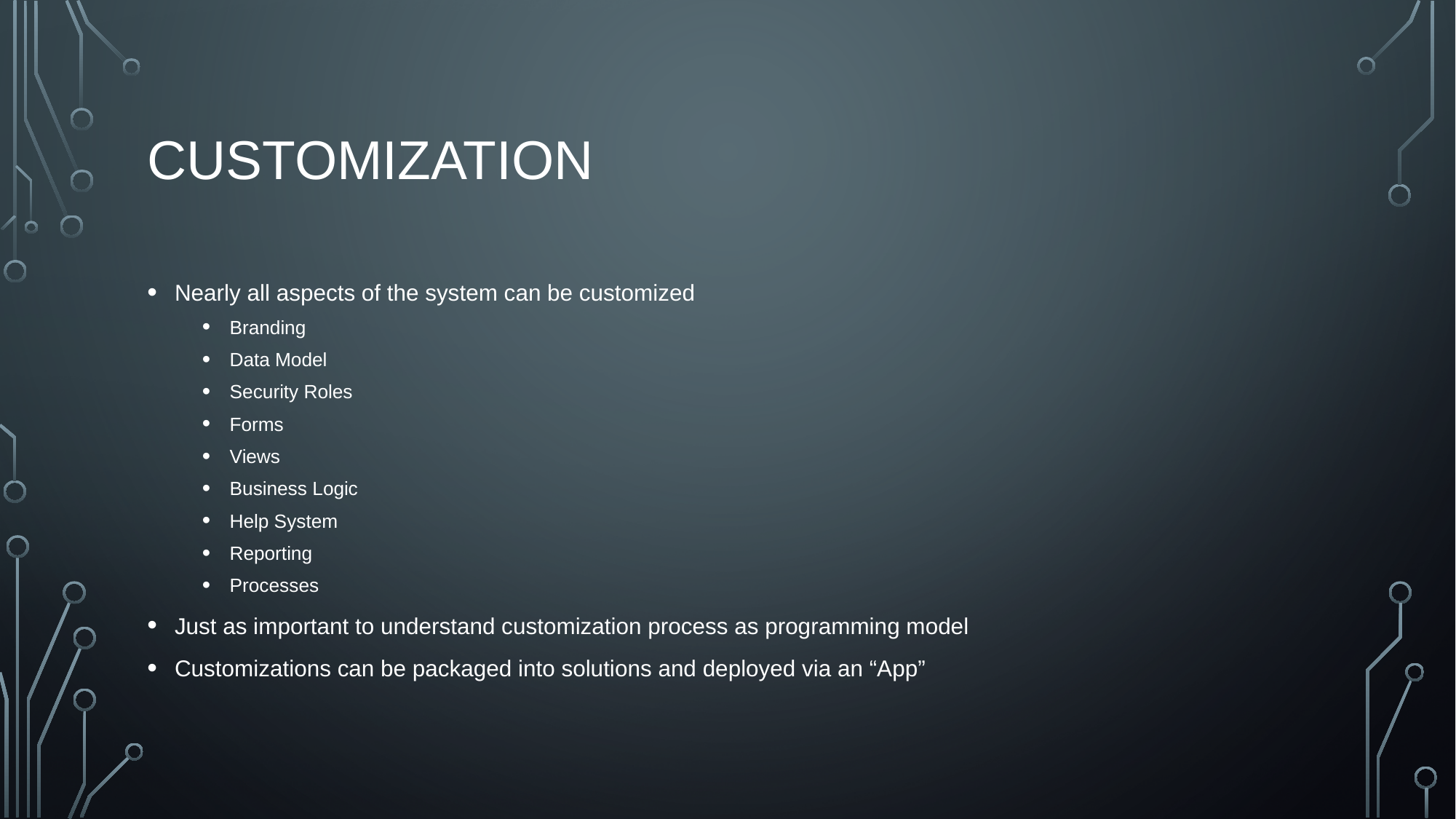

# Customization
Nearly all aspects of the system can be customized
Branding
Data Model
Security Roles
Forms
Views
Business Logic
Help System
Reporting
Processes
Just as important to understand customization process as programming model
Customizations can be packaged into solutions and deployed via an “App”